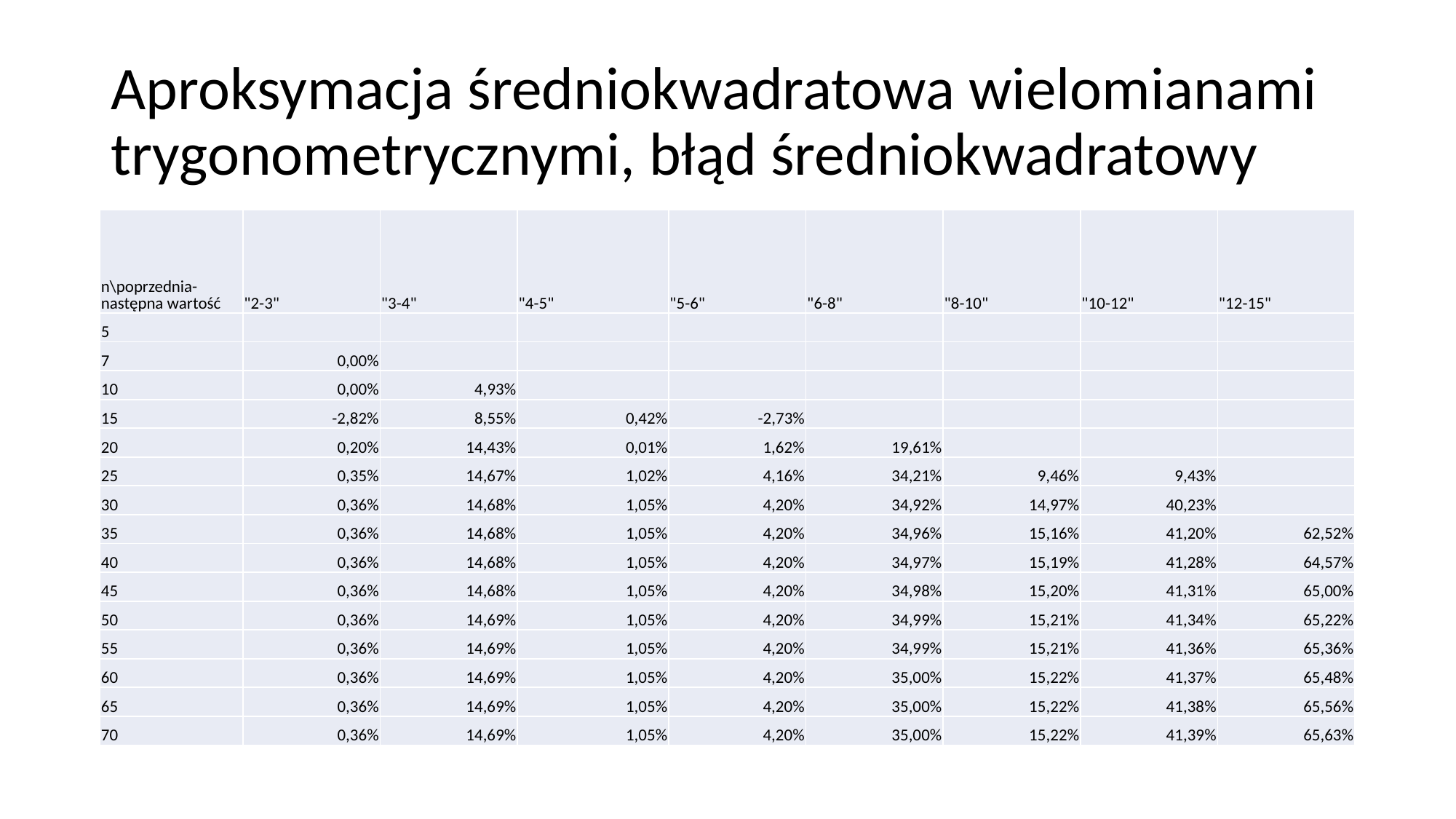

# Aproksymacja średniokwadratowa wielomianami trygonometrycznymi, błąd średniokwadratowy
| n\poprzednia-następna wartość | "2-3" | "3-4" | "4-5" | "5-6" | "6-8" | "8-10" | "10-12" | "12-15" |
| --- | --- | --- | --- | --- | --- | --- | --- | --- |
| 5 |  |  |  |  |  |  |  |  |
| 7 | 0,00% |  |  |  |  |  |  |  |
| 10 | 0,00% | 4,93% |  |  |  |  |  |  |
| 15 | -2,82% | 8,55% | 0,42% | -2,73% |  |  |  |  |
| 20 | 0,20% | 14,43% | 0,01% | 1,62% | 19,61% |  |  |  |
| 25 | 0,35% | 14,67% | 1,02% | 4,16% | 34,21% | 9,46% | 9,43% |  |
| 30 | 0,36% | 14,68% | 1,05% | 4,20% | 34,92% | 14,97% | 40,23% |  |
| 35 | 0,36% | 14,68% | 1,05% | 4,20% | 34,96% | 15,16% | 41,20% | 62,52% |
| 40 | 0,36% | 14,68% | 1,05% | 4,20% | 34,97% | 15,19% | 41,28% | 64,57% |
| 45 | 0,36% | 14,68% | 1,05% | 4,20% | 34,98% | 15,20% | 41,31% | 65,00% |
| 50 | 0,36% | 14,69% | 1,05% | 4,20% | 34,99% | 15,21% | 41,34% | 65,22% |
| 55 | 0,36% | 14,69% | 1,05% | 4,20% | 34,99% | 15,21% | 41,36% | 65,36% |
| 60 | 0,36% | 14,69% | 1,05% | 4,20% | 35,00% | 15,22% | 41,37% | 65,48% |
| 65 | 0,36% | 14,69% | 1,05% | 4,20% | 35,00% | 15,22% | 41,38% | 65,56% |
| 70 | 0,36% | 14,69% | 1,05% | 4,20% | 35,00% | 15,22% | 41,39% | 65,63% |